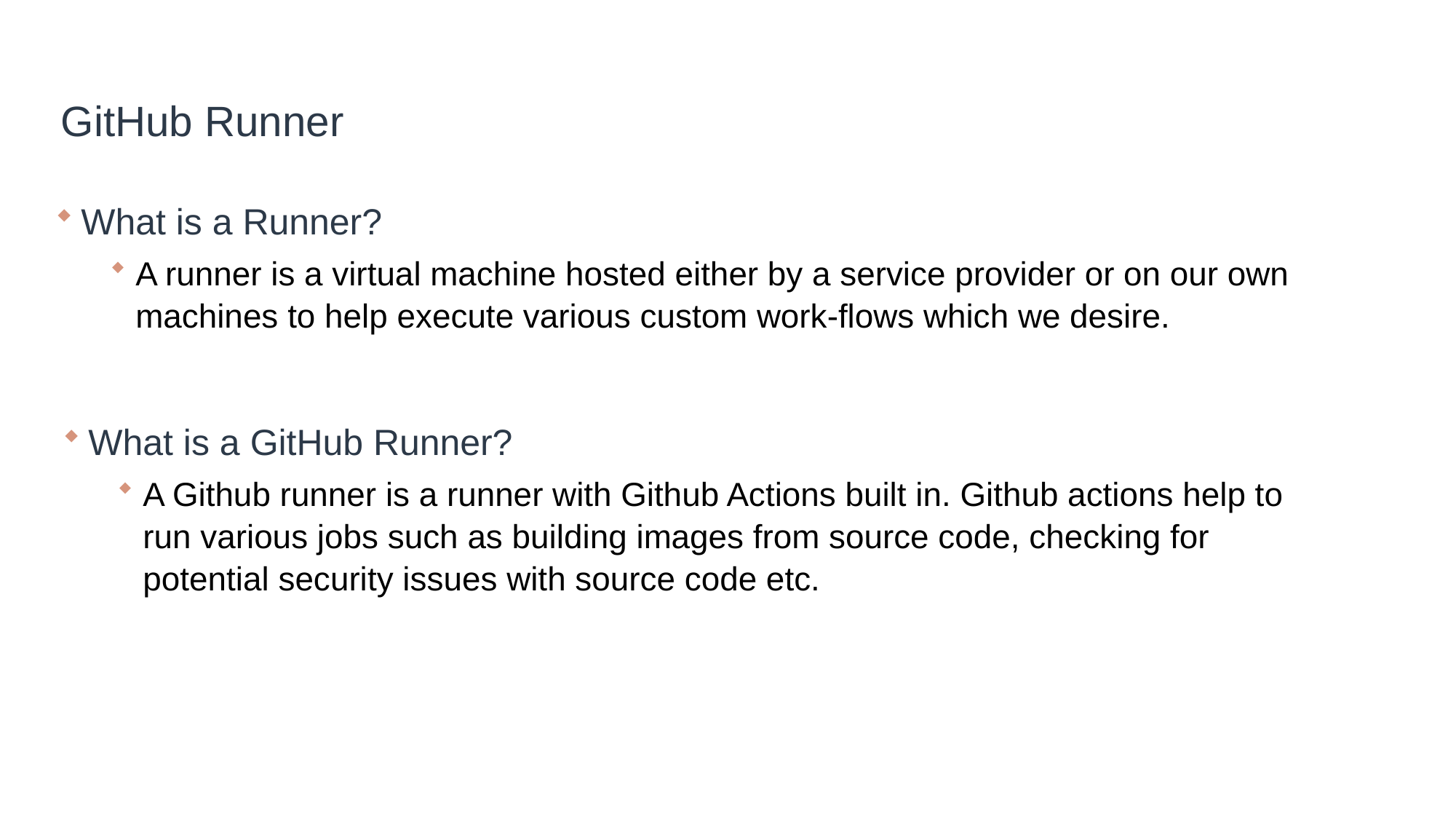

# GitHub Runner
What is a Runner?
A runner is a virtual machine hosted either by a service provider or on our own machines to help execute various custom work-flows which we desire.

What is a GitHub Runner?
A Github runner is a runner with Github Actions built in. Github actions help to run various jobs such as building images from source code, checking for potential security issues with source code etc.